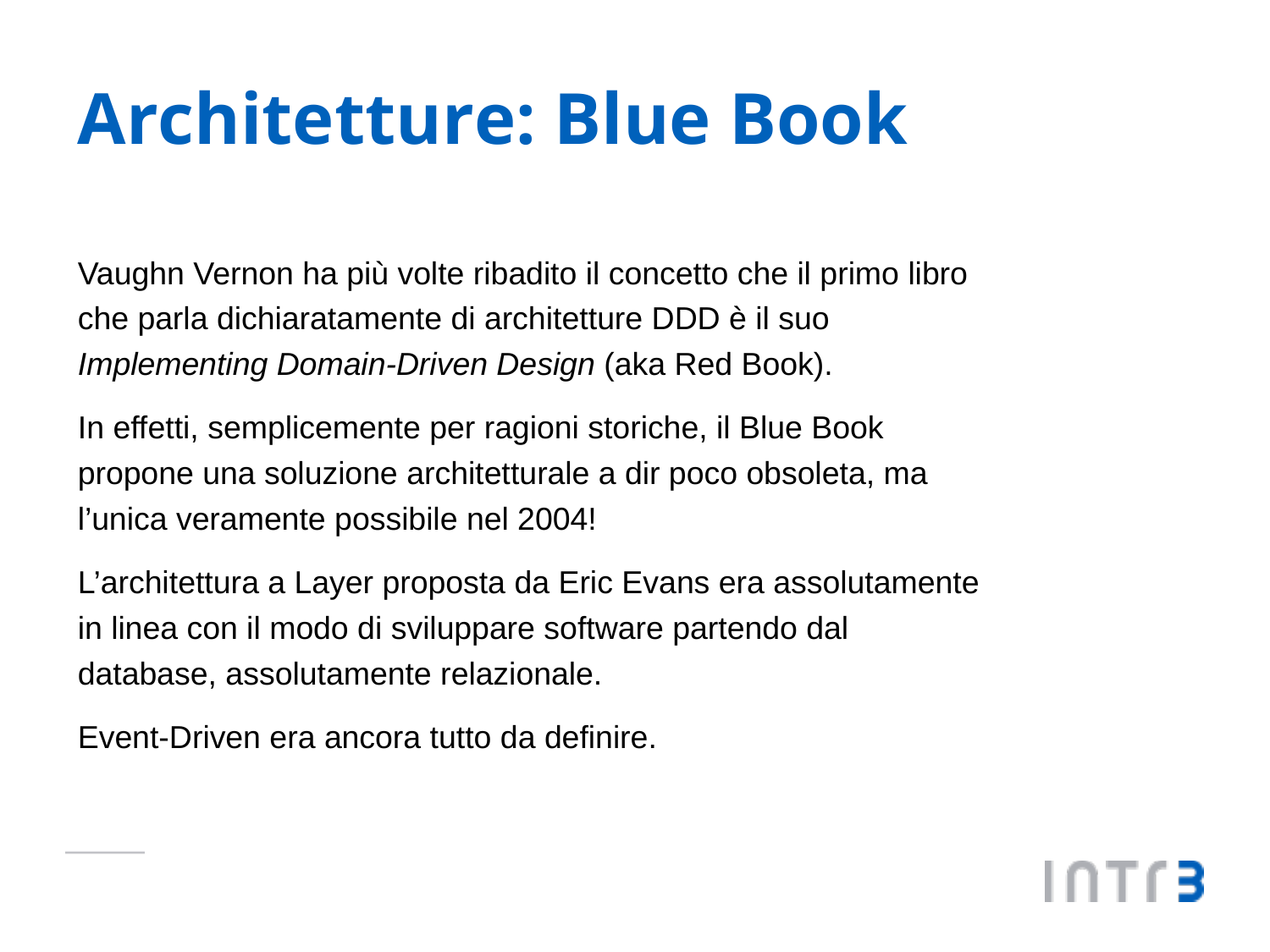

# Architetture: Blue Book
Vaughn Vernon ha più volte ribadito il concetto che il primo libro che parla dichiaratamente di architetture DDD è il suo Implementing Domain-Driven Design (aka Red Book).
In effetti, semplicemente per ragioni storiche, il Blue Book propone una soluzione architetturale a dir poco obsoleta, ma l’unica veramente possibile nel 2004!
L’architettura a Layer proposta da Eric Evans era assolutamente in linea con il modo di sviluppare software partendo dal database, assolutamente relazionale.
Event-Driven era ancora tutto da definire.